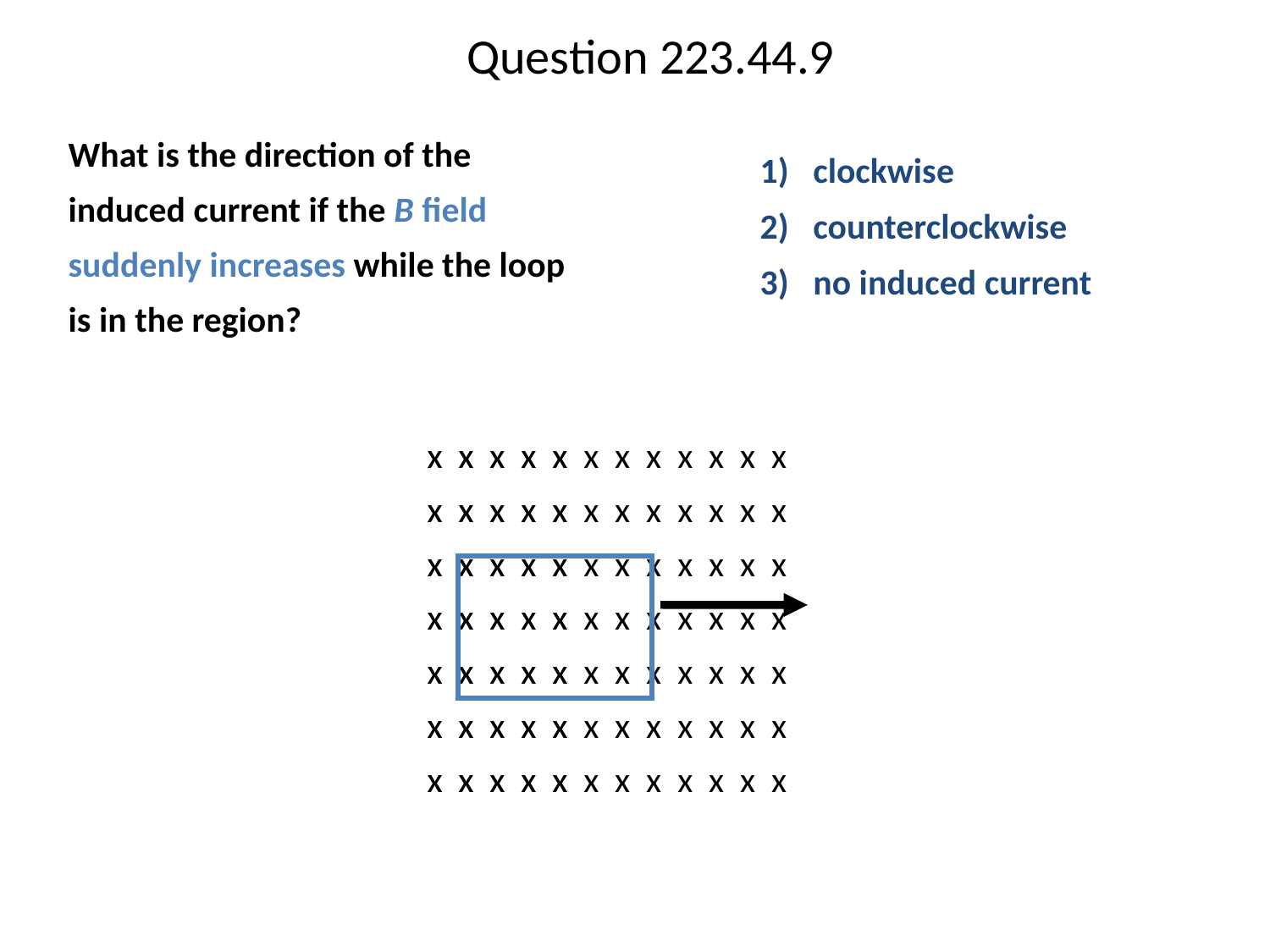

# Question 223.44.9
	What is the direction of the induced current if the B field suddenly increases while the loop is in the region?
1)   clockwise
2)   counterclockwise
3)   no induced current

x  x  x  x  x  x  x  x  x  x  x  x
x  x  x  x  x  x  x  x  x  x  x  x
x  x  x  x  x  x  x  x  x  x  x  x
x  x  x  x  x  x  x  x  x  x  x  x
x  x  x  x  x  x  x  x  x  x  x  x
x  x  x  x  x  x  x  x  x  x  x  x
x  x  x  x  x  x  x  x  x  x  x  x
x  x  x  x  x
x  x  x  x  x
x  x  x  x  x
x  x  x  x  x
x  x  x  x  x
x  x  x  x  x
x  x  x  x  x